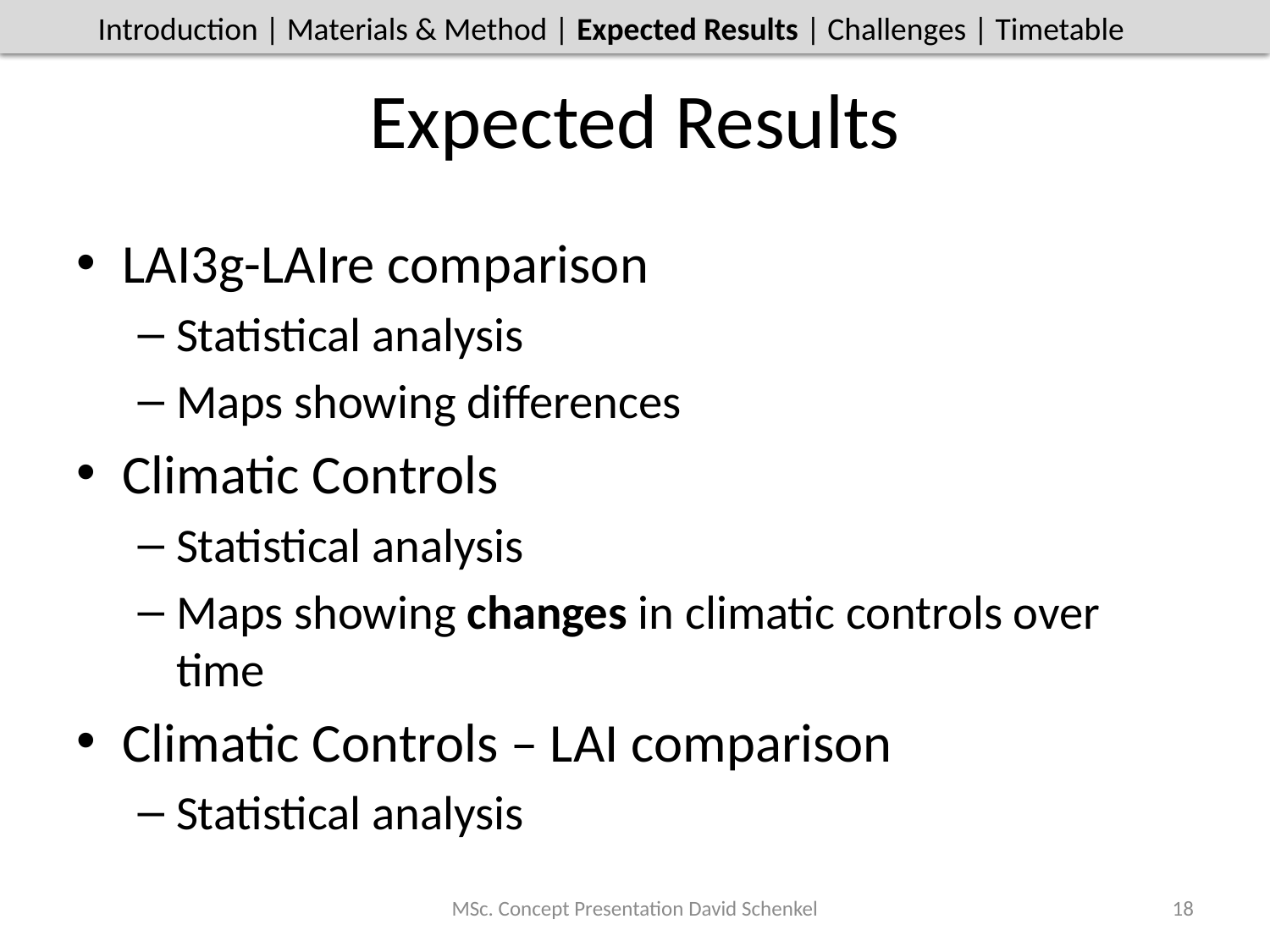

Introduction | Materials & Method | Expected Results | Limitations & Challenges | Timetable

Introduction | Materials & Method | Expected Results | Challenges | Timetable
# Expected Results
LAI3g-LAIre comparison
Statistical analysis
Maps showing differences
Climatic Controls
Statistical analysis
Maps showing changes in climatic controls over time
Climatic Controls – LAI comparison
Statistical analysis
MSc. Concept Presentation David Schenkel
18